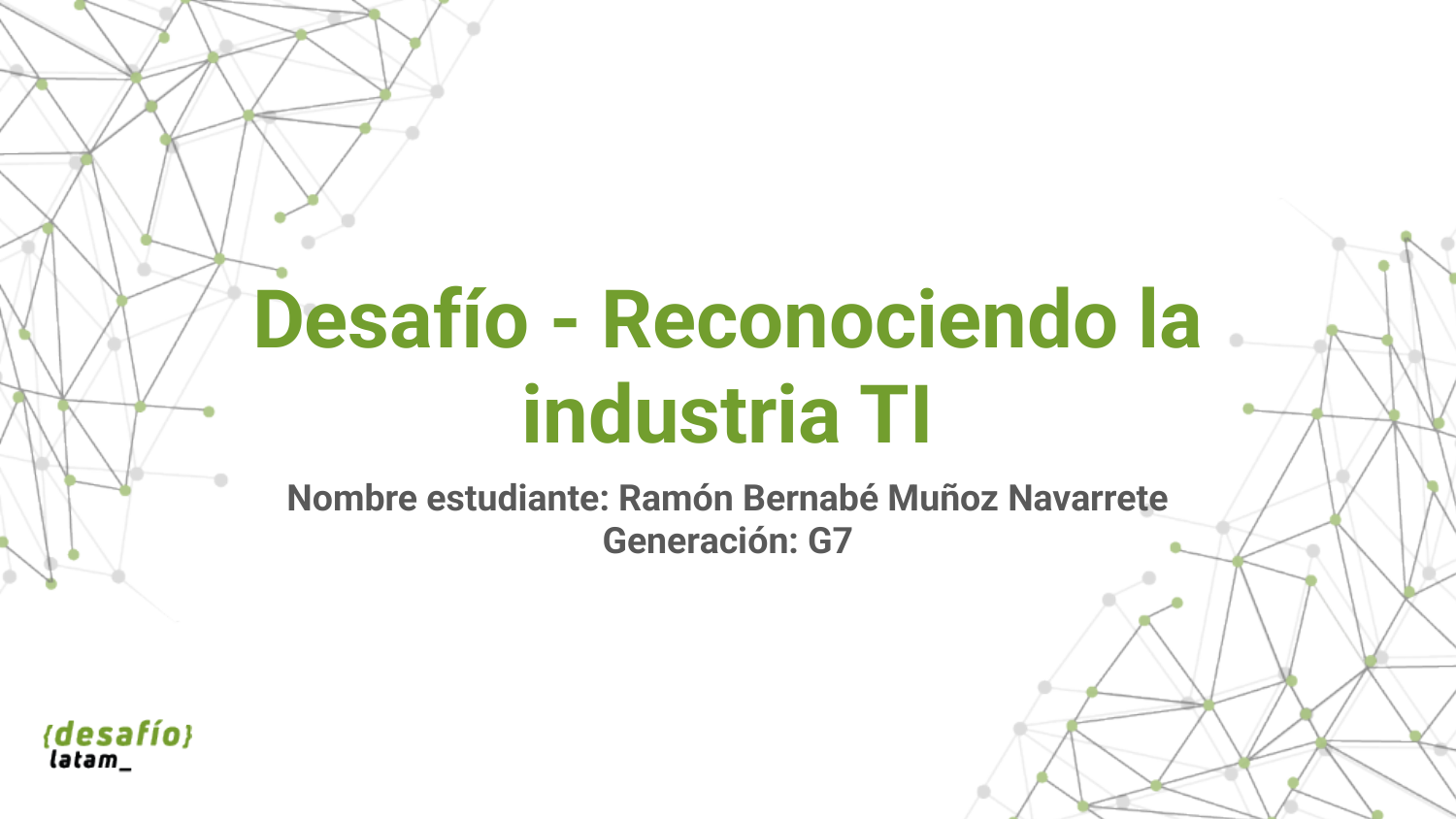

# Desafío - Reconociendo la industria TI
Nombre estudiante: Ramón Bernabé Muñoz Navarrete
Generación: G7